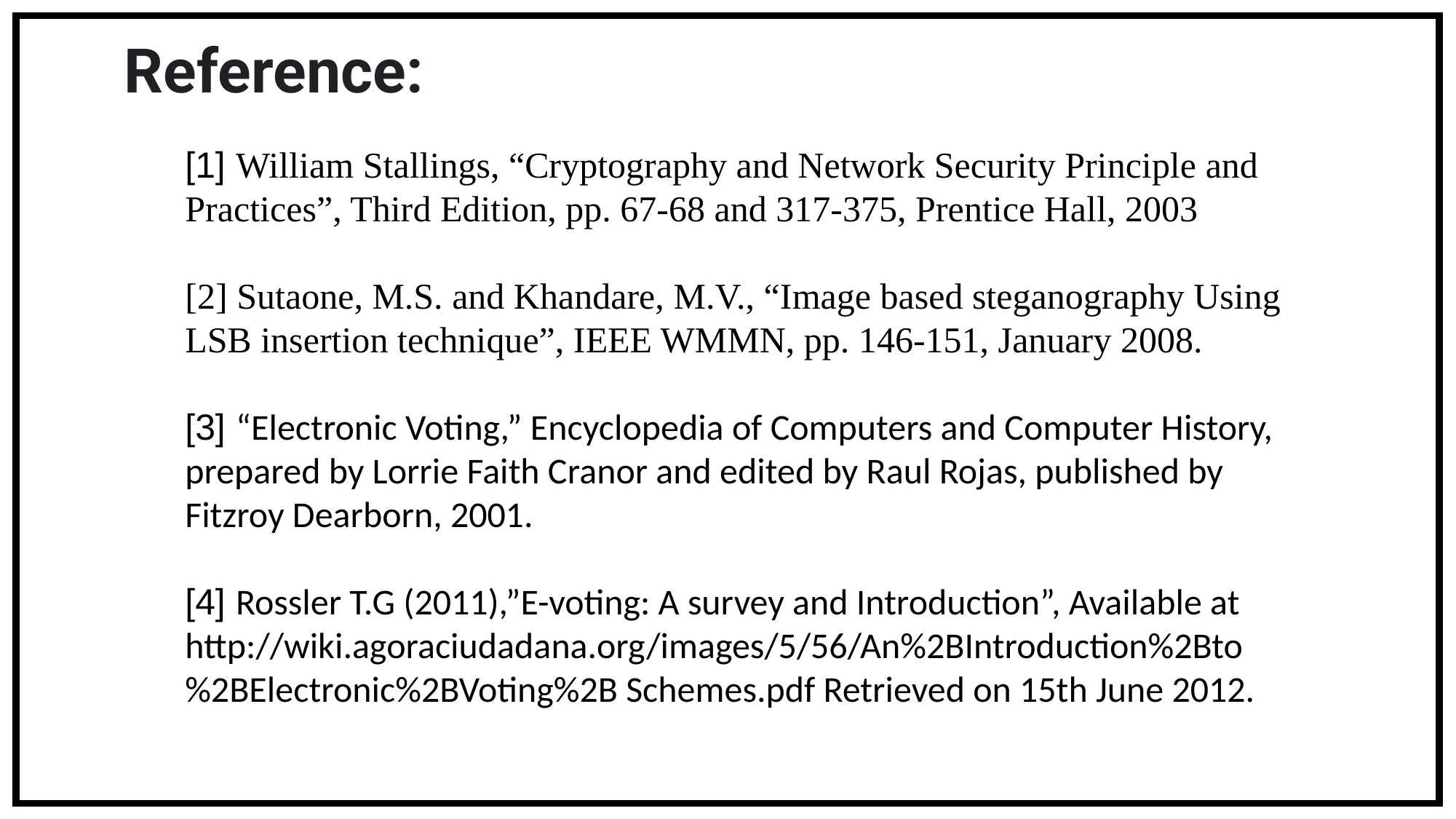

Reference:
[1] William Stallings, “Cryptography and Network Security Principle and Practices”, Third Edition, pp. 67-68 and 317-375, Prentice Hall, 2003

[2] Sutaone, M.S. and Khandare, M.V., “Image based steganography Using LSB insertion technique”, IEEE WMMN, pp. 146-151, January 2008.

[3] “Electronic Voting,” Encyclopedia of Computers and Computer History, prepared by Lorrie Faith Cranor and edited by Raul Rojas, published by Fitzroy Dearborn, 2001.

[4] Rossler T.G (2011),”E-voting: A survey and Introduction”, Available at
http://wiki.agoraciudadana.org/images/5/56/An%2BIntroduction%2Bto%2BElectronic%2BVoting%2B Schemes.pdf Retrieved on 15th June 2012.